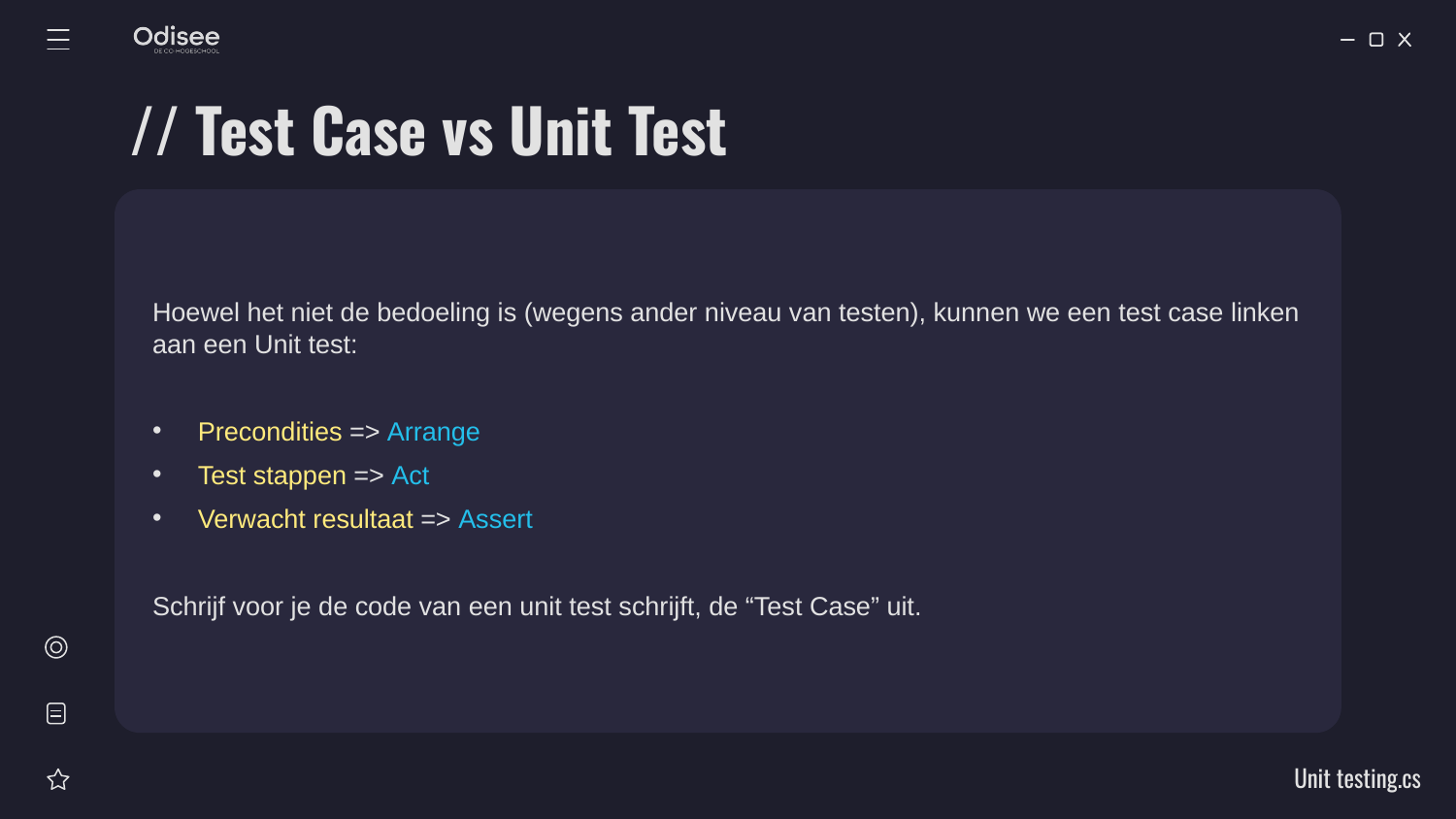

# // Test Case vs Unit Test
Hoewel het niet de bedoeling is (wegens ander niveau van testen), kunnen we een test case linken aan een Unit test:

Precondities => Arrange
Test stappen => Act
Verwacht resultaat => Assert

Schrijf voor je de code van een unit test schrijft, de “Test Case” uit.
Unit testing.cs